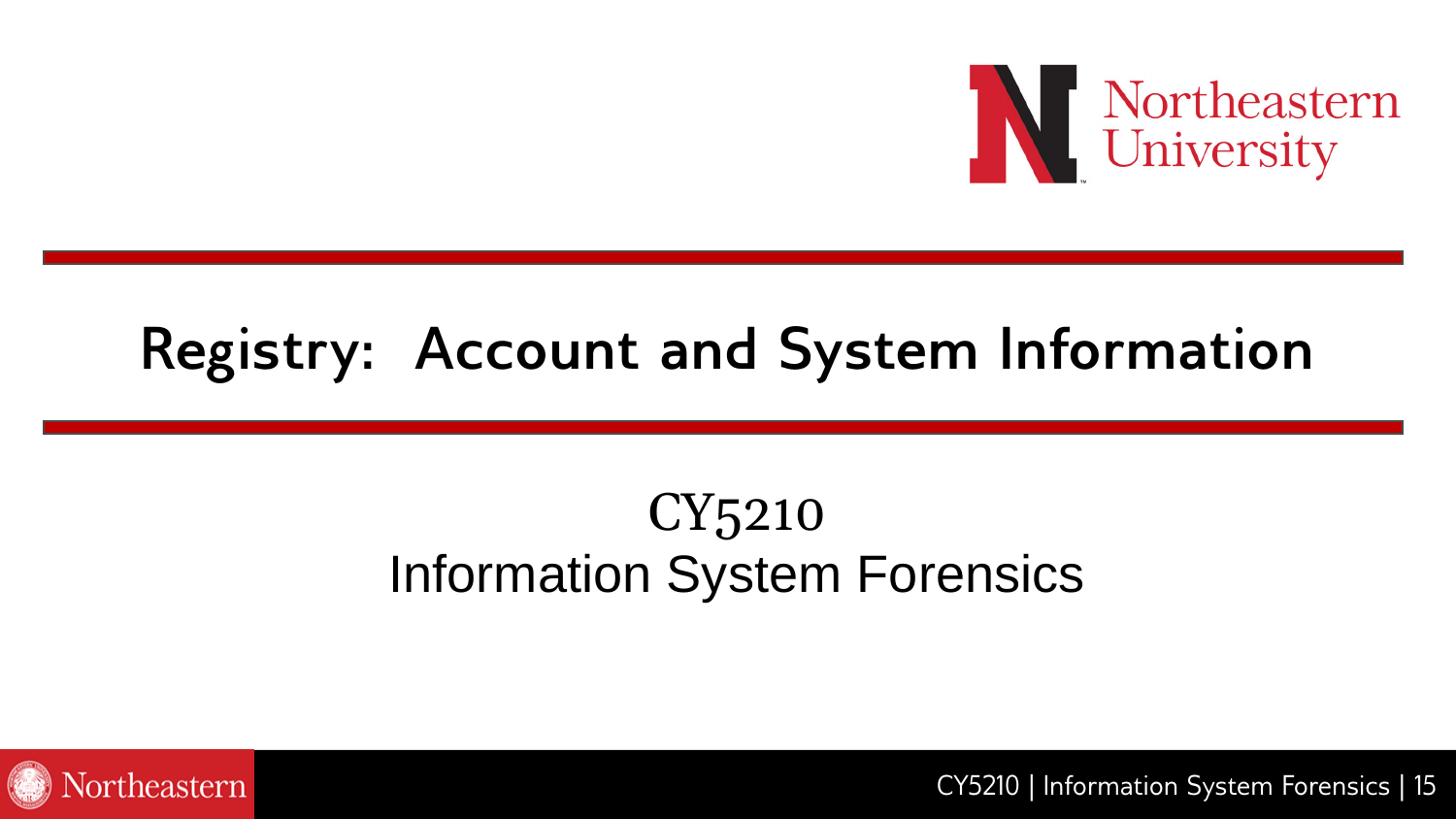

Registry:  Account and System Information
CY5210
Information System Forensics